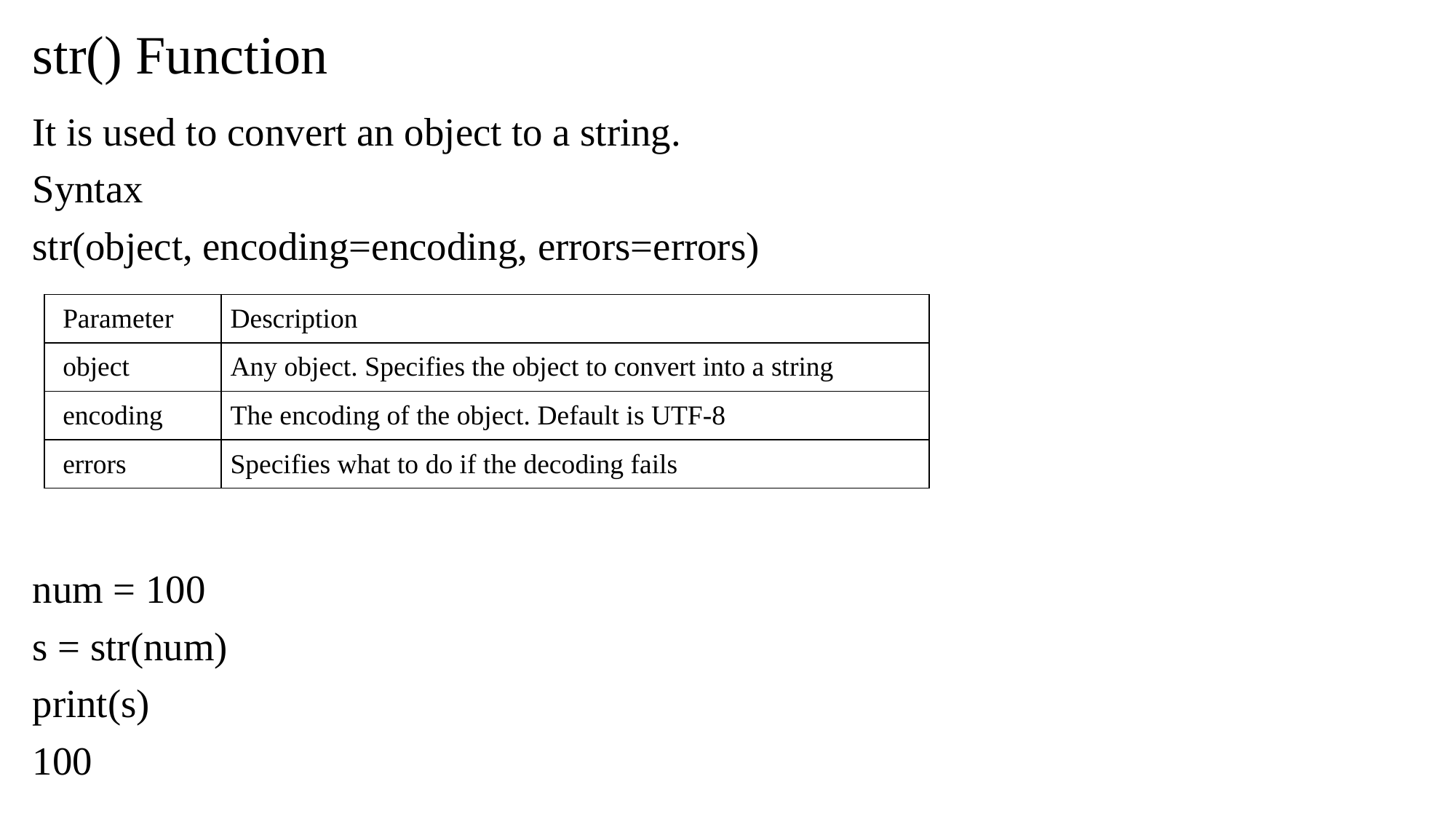

# str() Function
It is used to convert an object to a string.
Syntax
str(object, encoding=encoding, errors=errors)

num = 100
s = str(num)
print(s)
100

| Parameter | Description |
| --- | --- |
| object | Any object. Specifies the object to convert into a string |
| encoding | The encoding of the object. Default is UTF-8 |
| errors | Specifies what to do if the decoding fails |